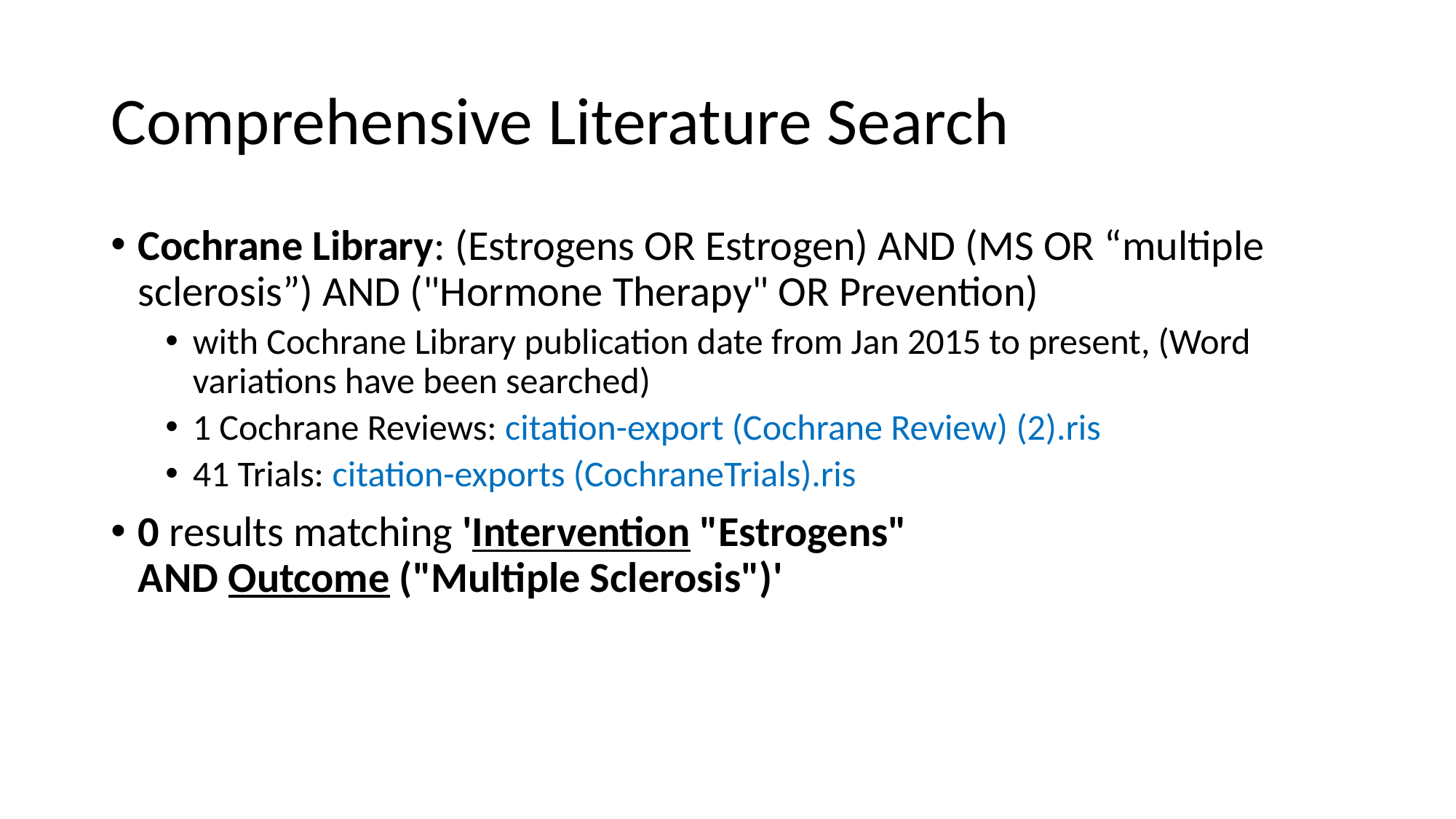

# Comprehensive Literature Search
Cochrane Library: (Estrogens OR Estrogen) AND (MS OR “multiple sclerosis”) AND ("Hormone Therapy" OR Prevention)
with Cochrane Library publication date from Jan 2015 to present, (Word variations have been searched)
1 Cochrane Reviews: citation-export (Cochrane Review) (2).ris
41 Trials: citation-exports (CochraneTrials).ris
0 results matching 'Intervention "Estrogens" AND Outcome ("Multiple Sclerosis")'